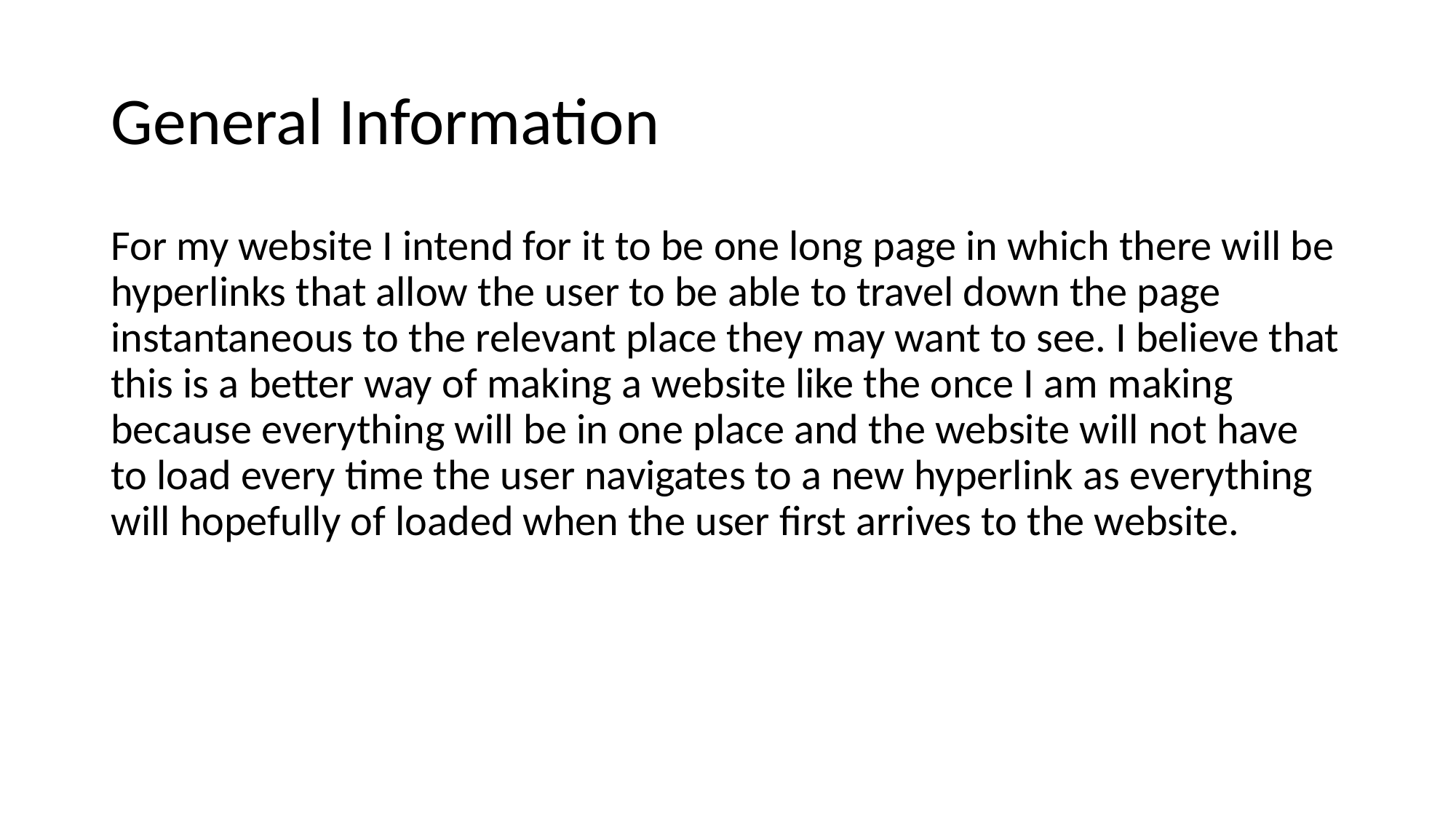

# General Information
For my website I intend for it to be one long page in which there will be hyperlinks that allow the user to be able to travel down the page instantaneous to the relevant place they may want to see. I believe that this is a better way of making a website like the once I am making because everything will be in one place and the website will not have to load every time the user navigates to a new hyperlink as everything will hopefully of loaded when the user first arrives to the website.